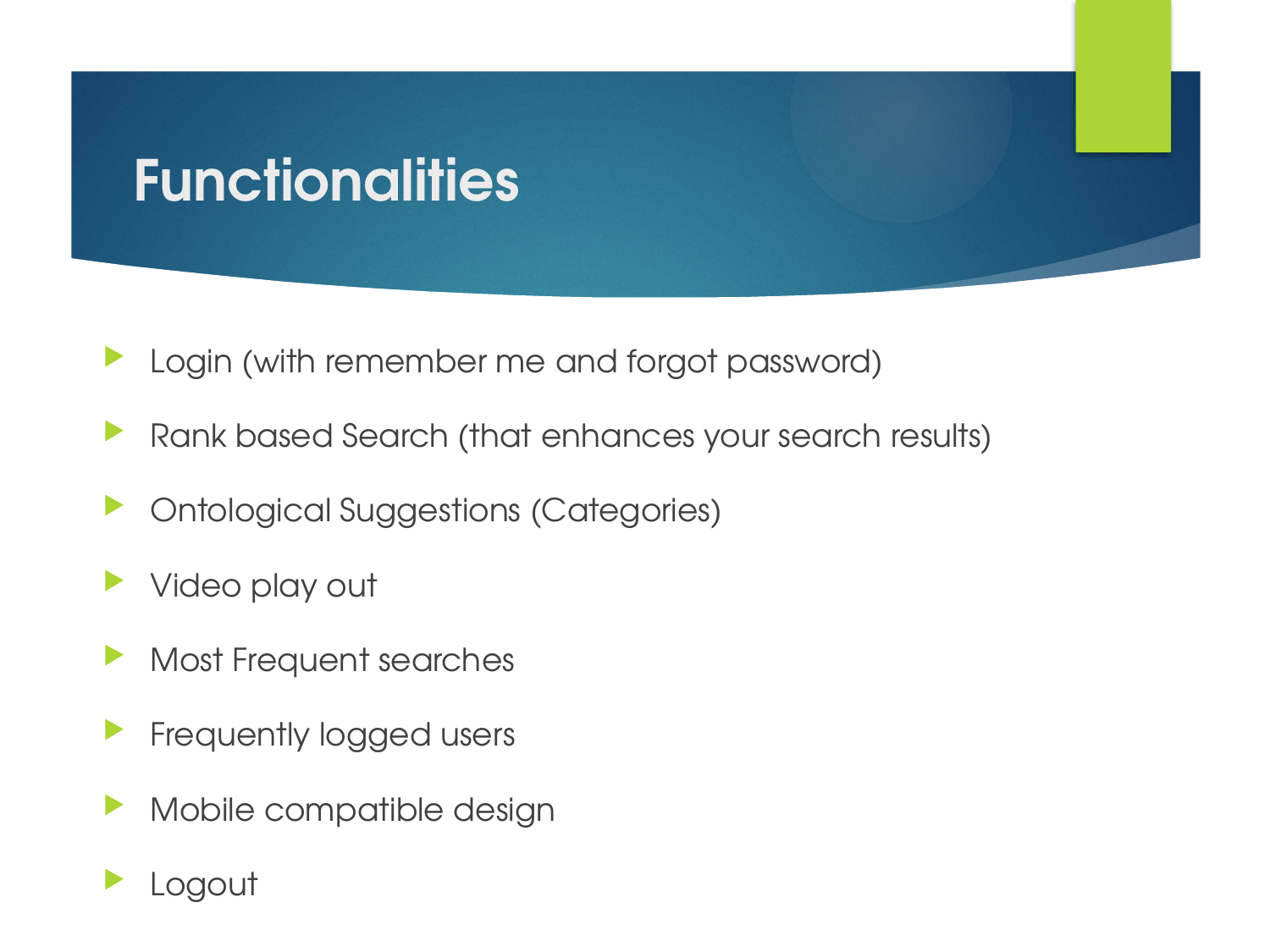

# Functionalities
Login (with remember me and forgot password)
Rank based Search (that enhances your search results)
Ontological Suggestions (Categories)
Video play out
Most Frequent searches
Frequently logged users
Mobile compatible design
Logout